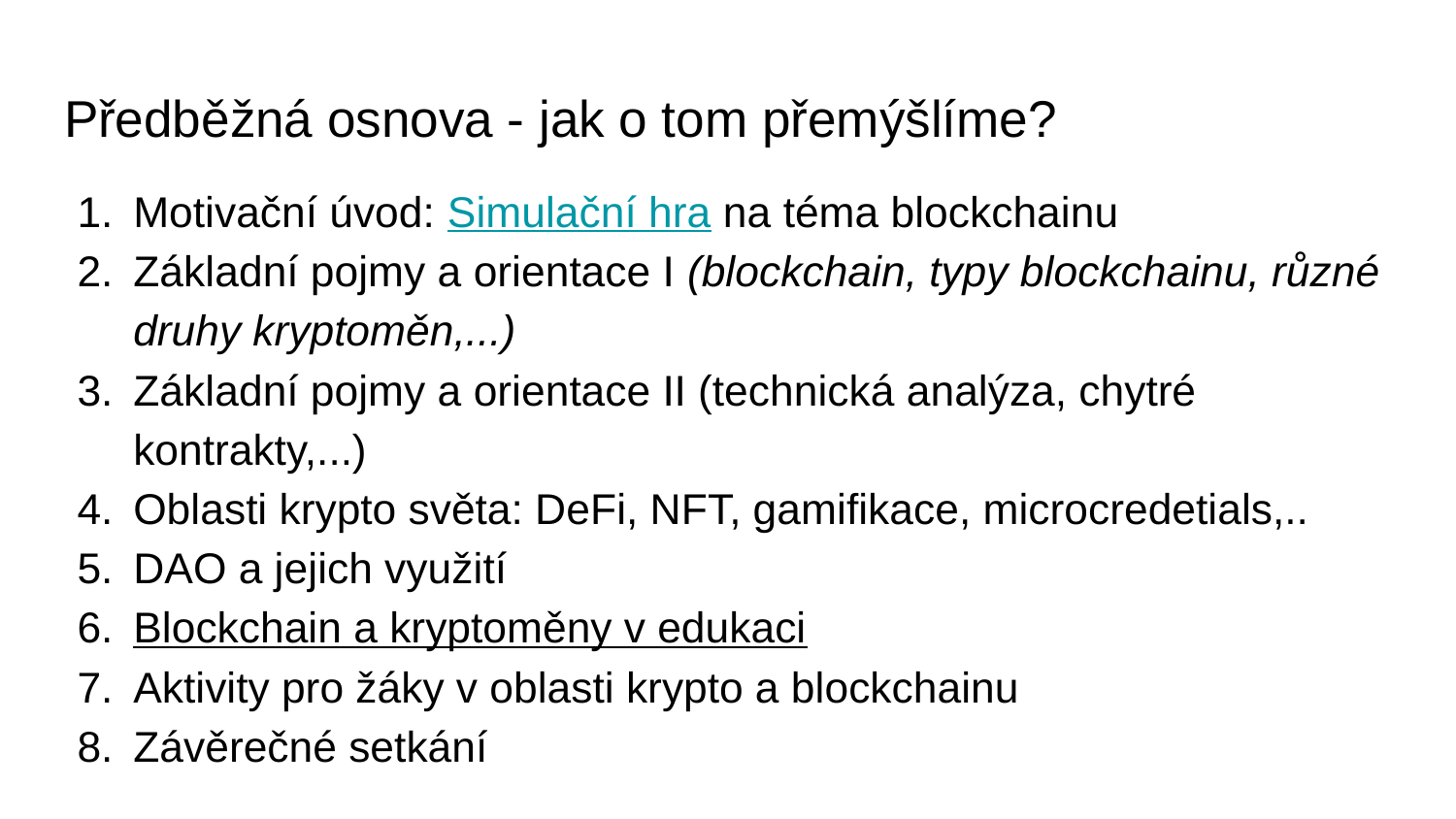

# Předběžná osnova - jak o tom přemýšlíme?
Motivační úvod: Simulační hra na téma blockchainu
Základní pojmy a orientace I (blockchain, typy blockchainu, různé druhy kryptoměn,...)
Základní pojmy a orientace II (technická analýza, chytré kontrakty,...)
Oblasti krypto světa: DeFi, NFT, gamifikace, microcredetials,..
DAO a jejich využití
Blockchain a kryptoměny v edukaci
Aktivity pro žáky v oblasti krypto a blockchainu
Závěrečné setkání